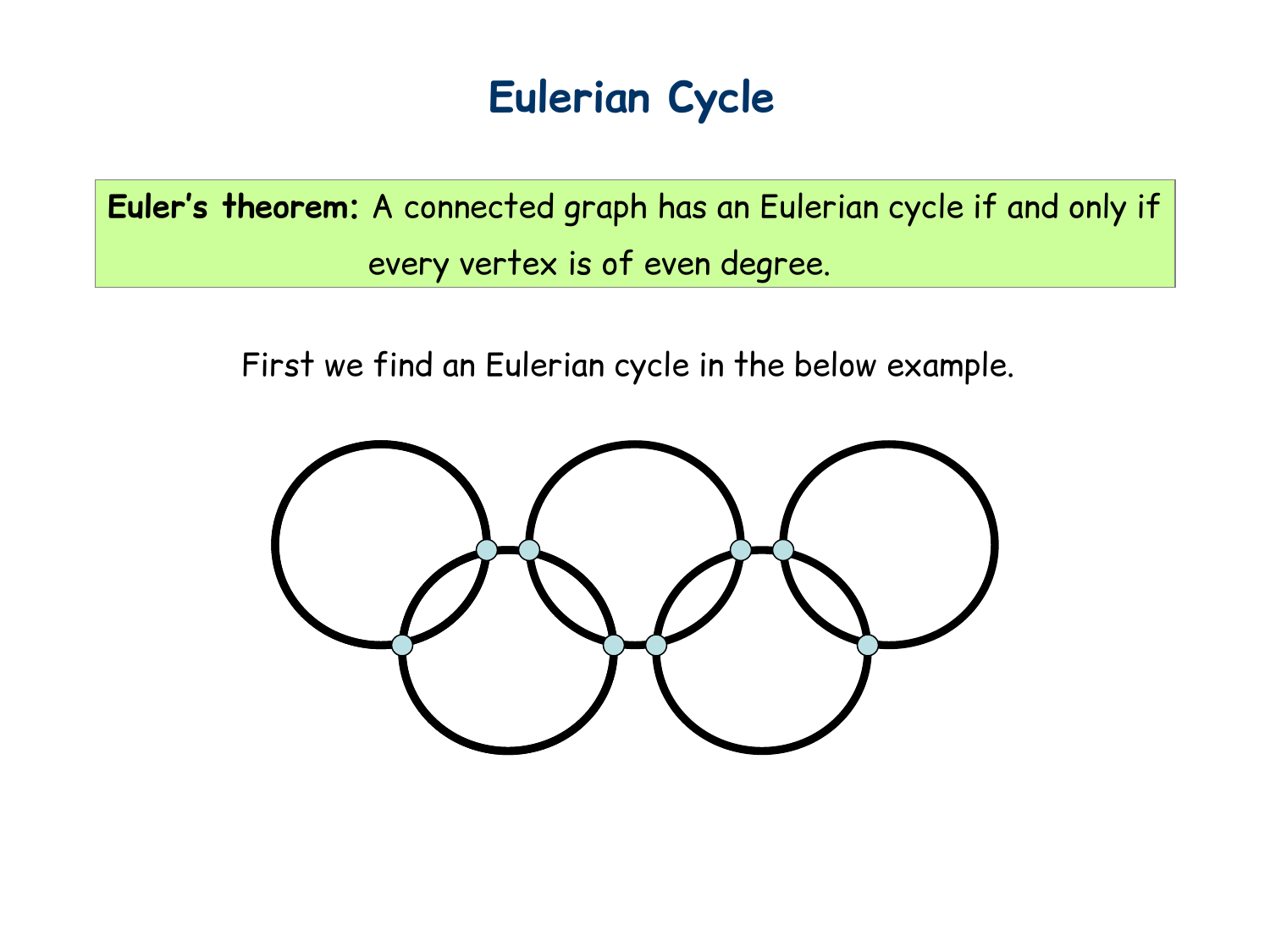

Eulerian Cycle
Euler’s theorem: A connected graph has an Eulerian cycle if and only if
	              every vertex is of even degree.
First we find an Eulerian cycle in the below example.